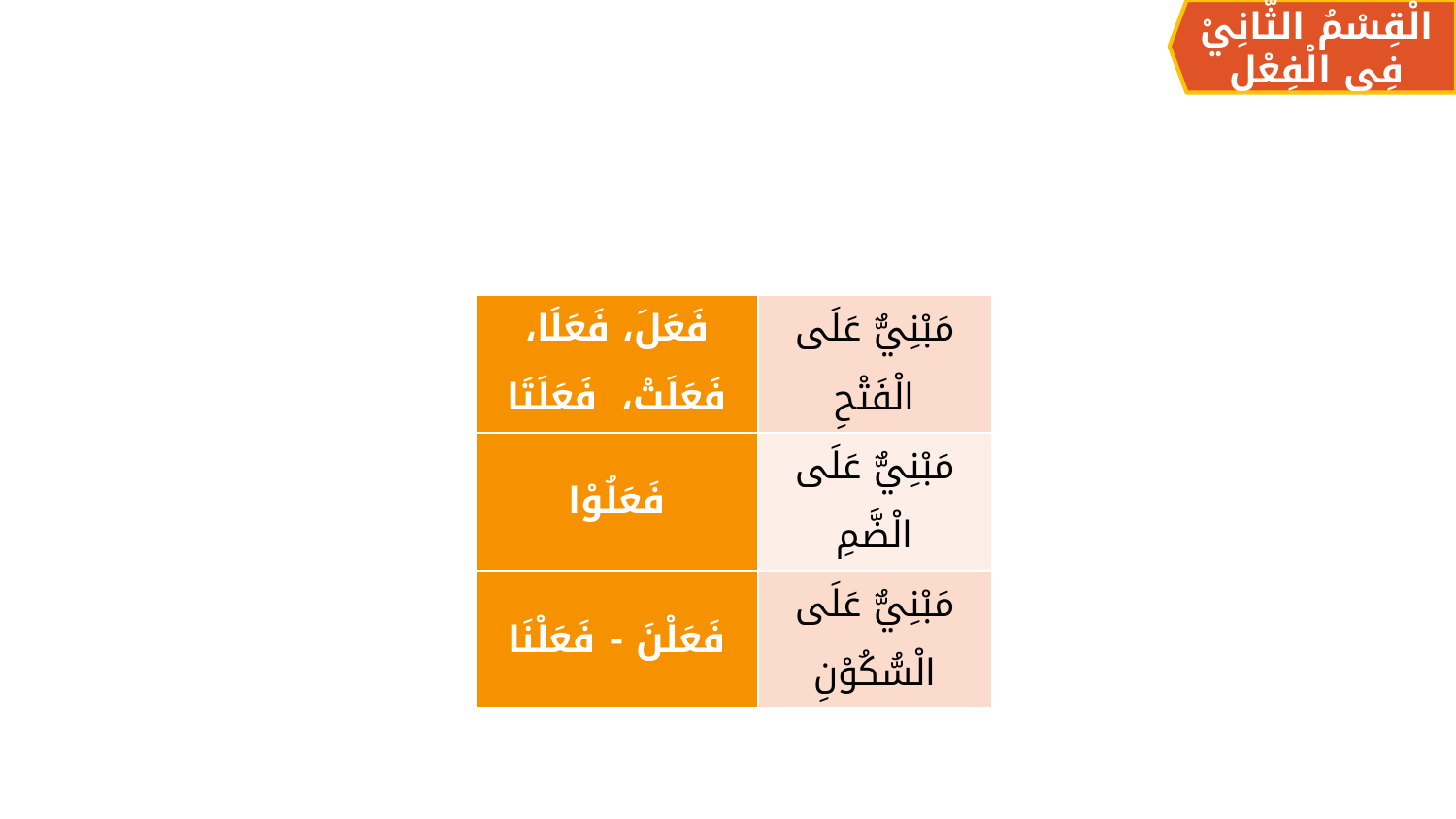

الْقِسْمُ الثَّانِيْ فِي الْفِعْلِ
| فَعَلَ، فَعَلَا، فَعَلَتْ، فَعَلَتَا | مَبْنِيٌّ عَلَی الْفَتْحِ |
| --- | --- |
| فَعَلُوْا | مَبْنِيٌّ عَلَی الْضَّمِ |
| فَعَلْنَ - فَعَلْنَا | مَبْنِيٌّ عَلَی الْسُّكُوْنِ |